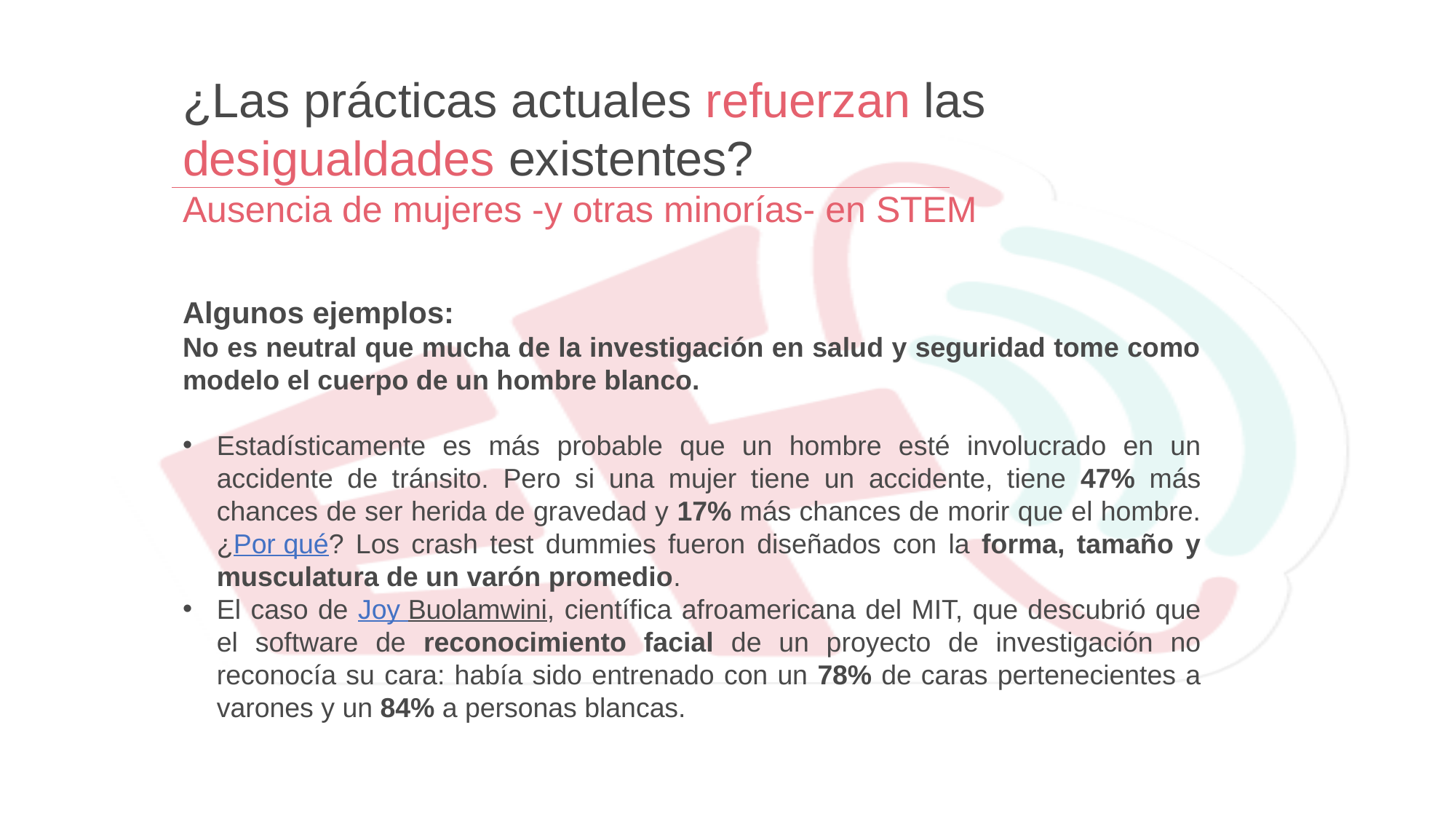

¿Las prácticas actuales refuerzan las desigualdades existentes?
Ausencia de mujeres -y otras minorías- en STEM
Algunos ejemplos:
No es neutral que mucha de la investigación en salud y seguridad tome como modelo el cuerpo de un hombre blanco.

Estadísticamente es más probable que un hombre esté involucrado en un accidente de tránsito. Pero si una mujer tiene un accidente, tiene 47% más chances de ser herida de gravedad y 17% más chances de morir que el hombre. ¿Por qué? Los crash test dummies fueron diseñados con la forma, tamaño y musculatura de un varón promedio.
El caso de Joy Buolamwini, científica afroamericana del MIT, que descubrió que el software de reconocimiento facial de un proyecto de investigación no reconocía su cara: había sido entrenado con un 78% de caras pertenecientes a varones y un 84% a personas blancas.